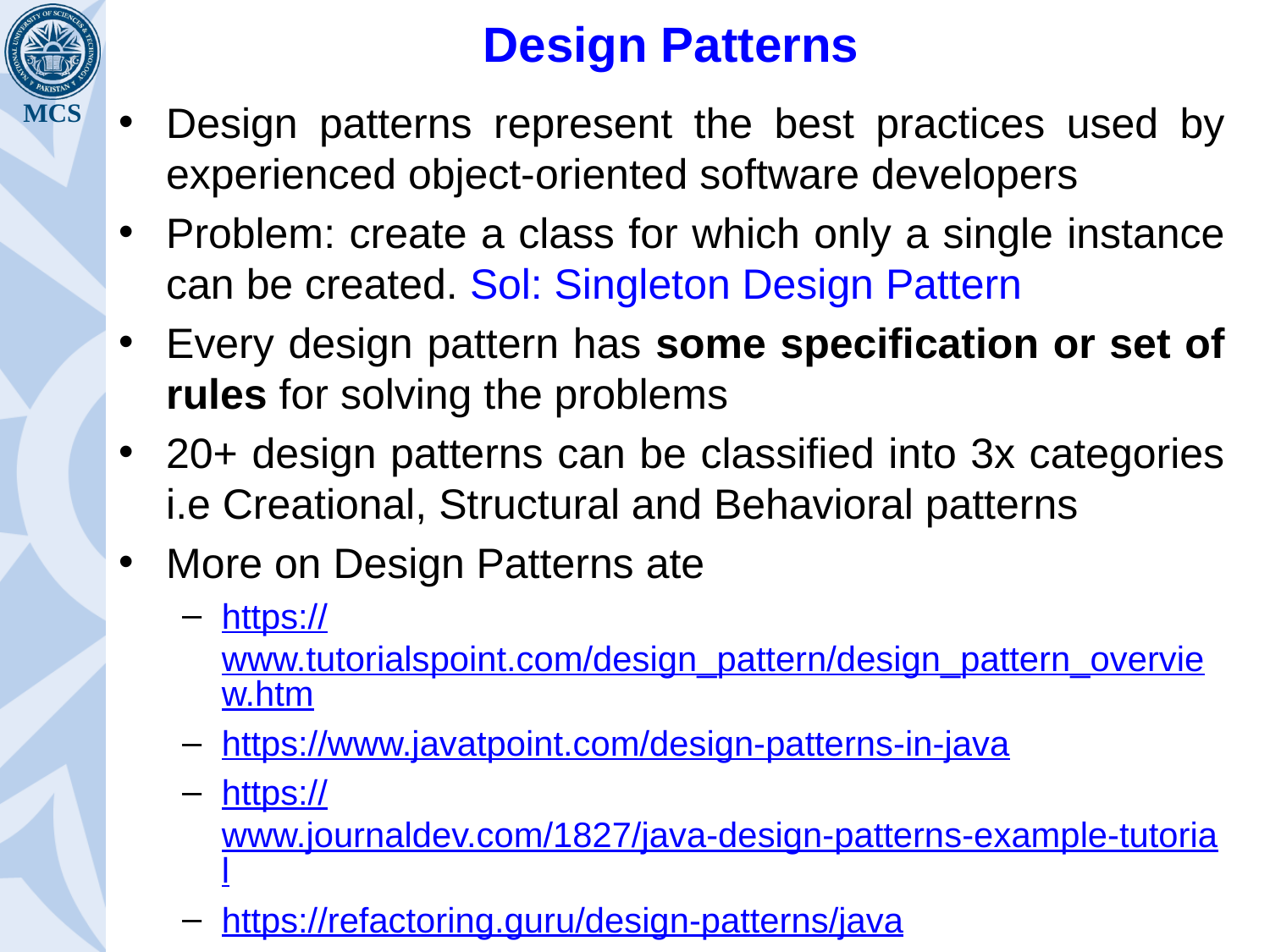

# Design Patterns
Design patterns represent the best practices used by experienced object-oriented software developers
Problem: create a class for which only a single instance can be created. Sol: Singleton Design Pattern
Every design pattern has some specification or set of rules for solving the problems
20+ design patterns can be classified into 3x categories i.e Creational, Structural and Behavioral patterns
More on Design Patterns ate
https://www.tutorialspoint.com/design_pattern/design_pattern_overview.htm
https://www.javatpoint.com/design-patterns-in-java
https://www.journaldev.com/1827/java-design-patterns-example-tutorial
https://refactoring.guru/design-patterns/java